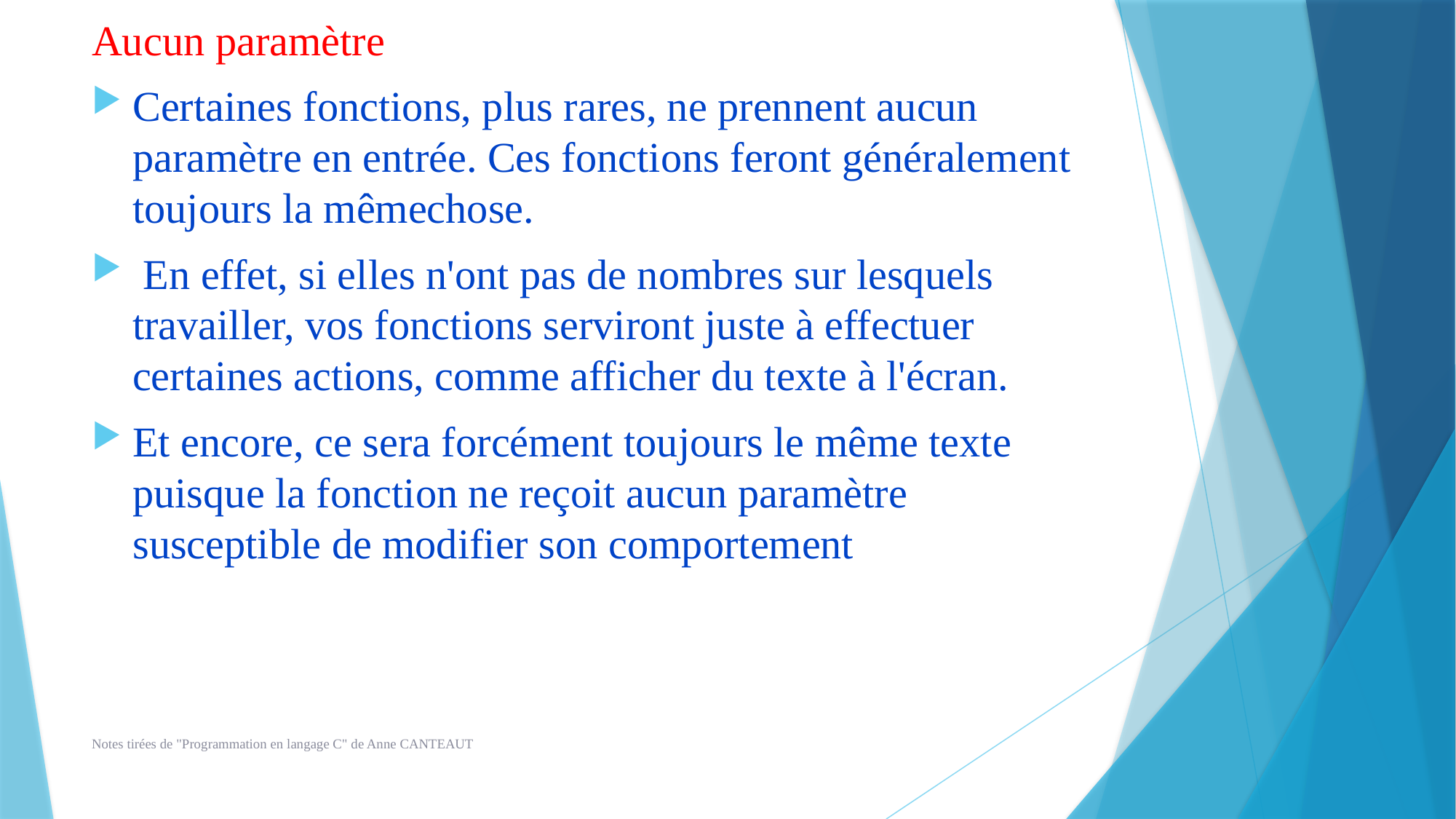

Aucun paramètre
Certaines fonctions, plus rares, ne prennent aucun paramètre en entrée. Ces fonctions feront généralement toujours la mêmechose.
 En effet, si elles n'ont pas de nombres sur lesquels travailler, vos fonctions serviront juste à effectuer certaines actions, comme afficher du texte à l'écran.
Et encore, ce sera forcément toujours le même texte puisque la fonction ne reçoit aucun paramètre susceptible de modifier son comportement
Notes tirées de "Programmation en langage C" de Anne CANTEAUT